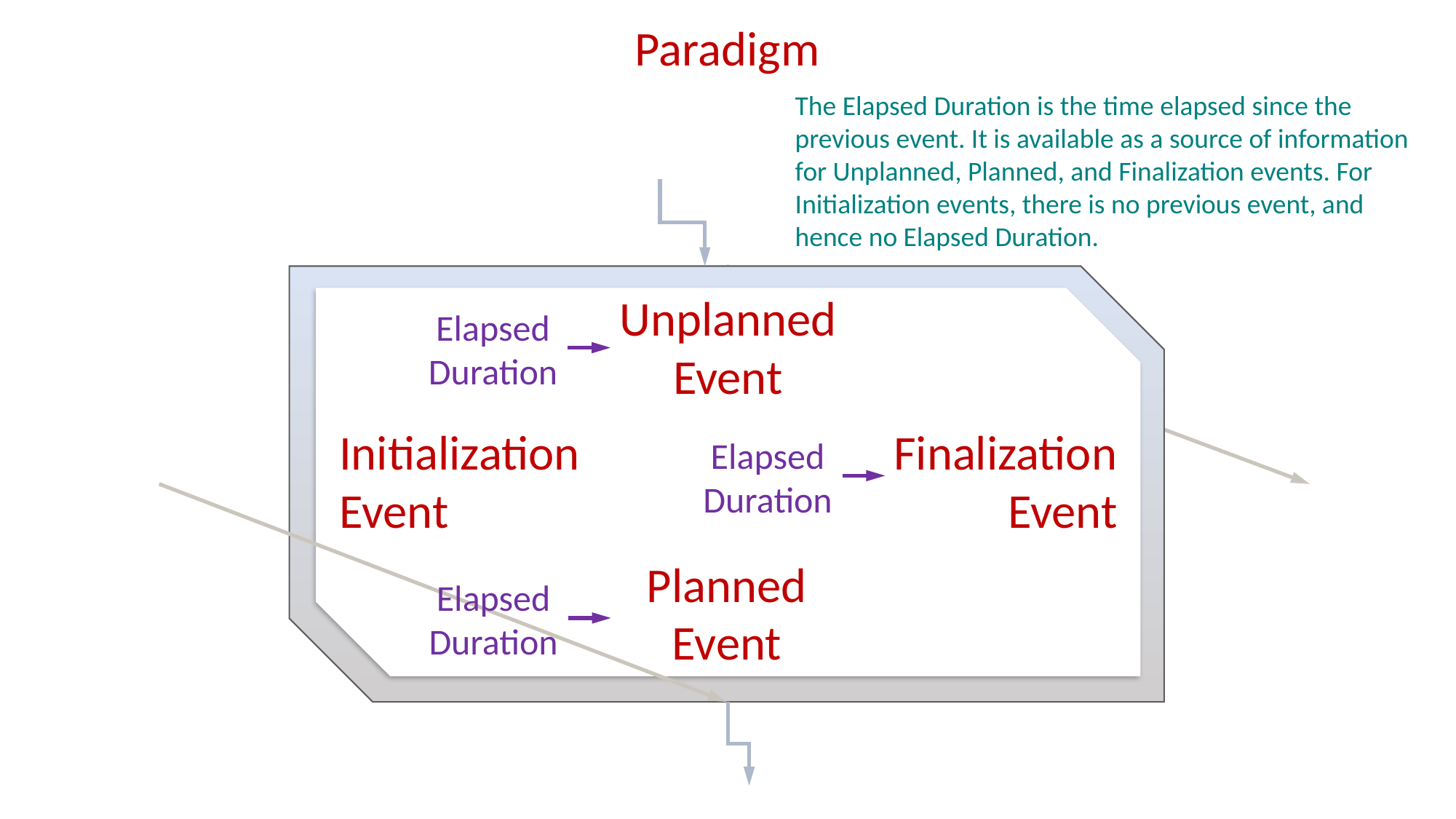

Paradigm
The Elapsed Duration is the time elapsed since the previous event. It is available as a source of information for Unplanned, Planned, and Finalization events. For Initialization events, there is no previous event, and hence no Elapsed Duration.

Unplanned
Event

Elapsed
Duration
Finalization
Event
Initialization
Event
Elapsed
Duration
Planned
Event
Elapsed
Duration